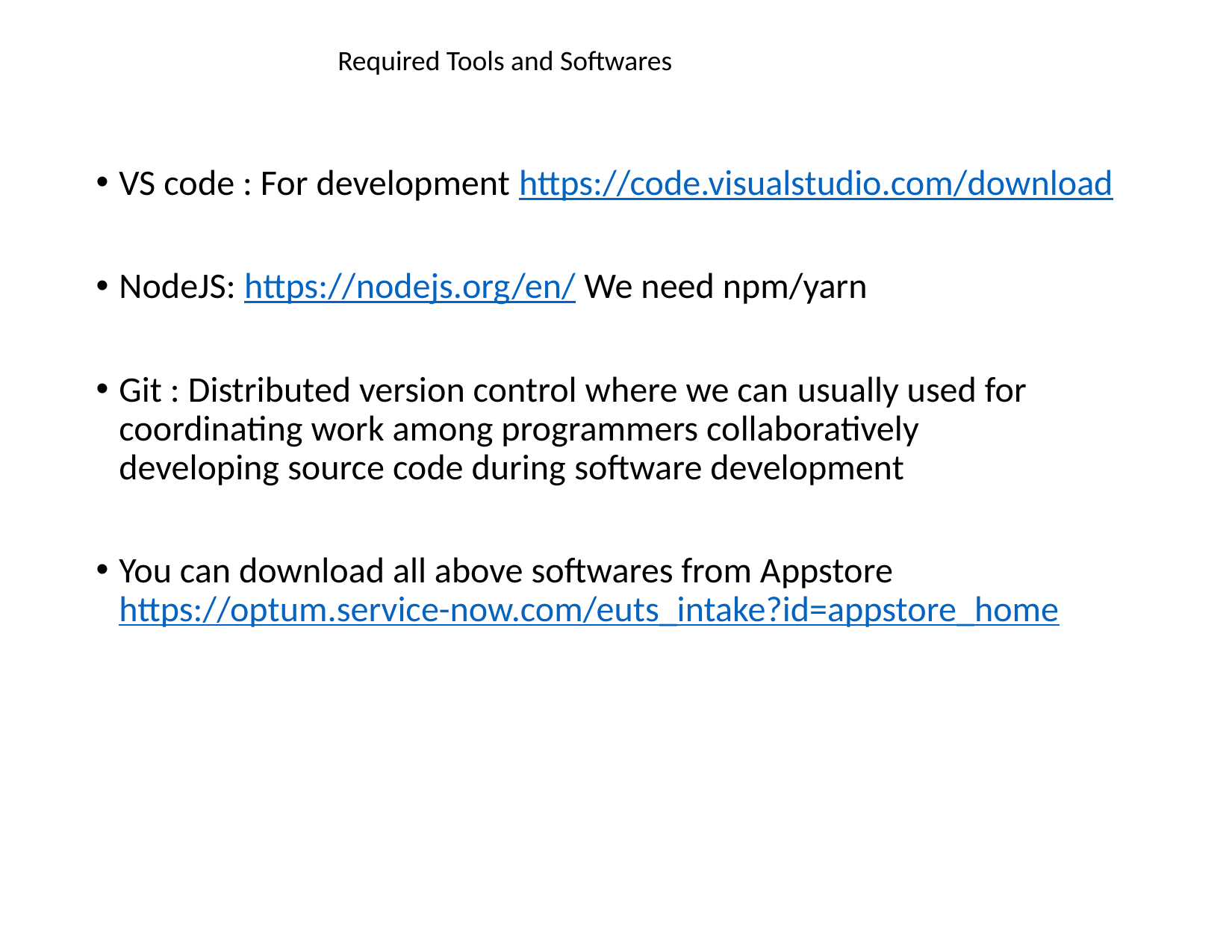

Required Tools and Softwares
VS code : For development https://code.visualstudio.com/download

NodeJS: https://nodejs.org/en/ We need npm/yarn

Git : Distributed version control where we can usually used for coordinating work among programmers collaboratively developing source code during software development

You can download all above softwares from Appstore
https://optum.service-now.com/euts_intake?id=appstore_home